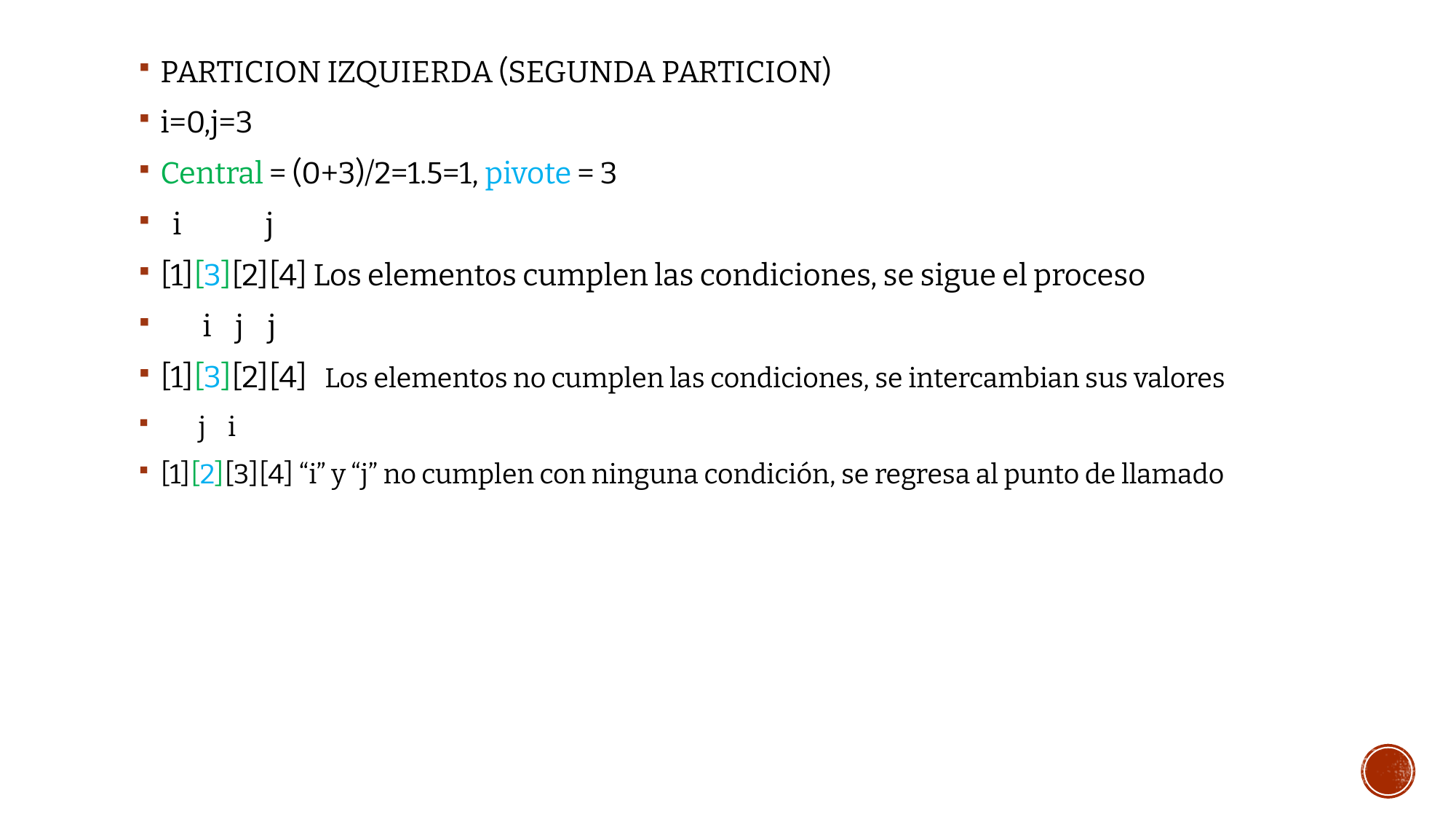

PARTICION IZQUIERDA (SEGUNDA PARTICION)
i=0,j=3
Central = (0+3)/2=1.5=1, pivote = 3
  i              j
[1][3][2][4] Los elementos cumplen las condiciones, se sigue el proceso
       i    j    j
[1][3][2][4]   Los elementos no cumplen las condiciones, se intercambian sus valores
       j    i
[1][2][3][4] “i” y “j” no cumplen con ninguna condición, se regresa al punto de llamado